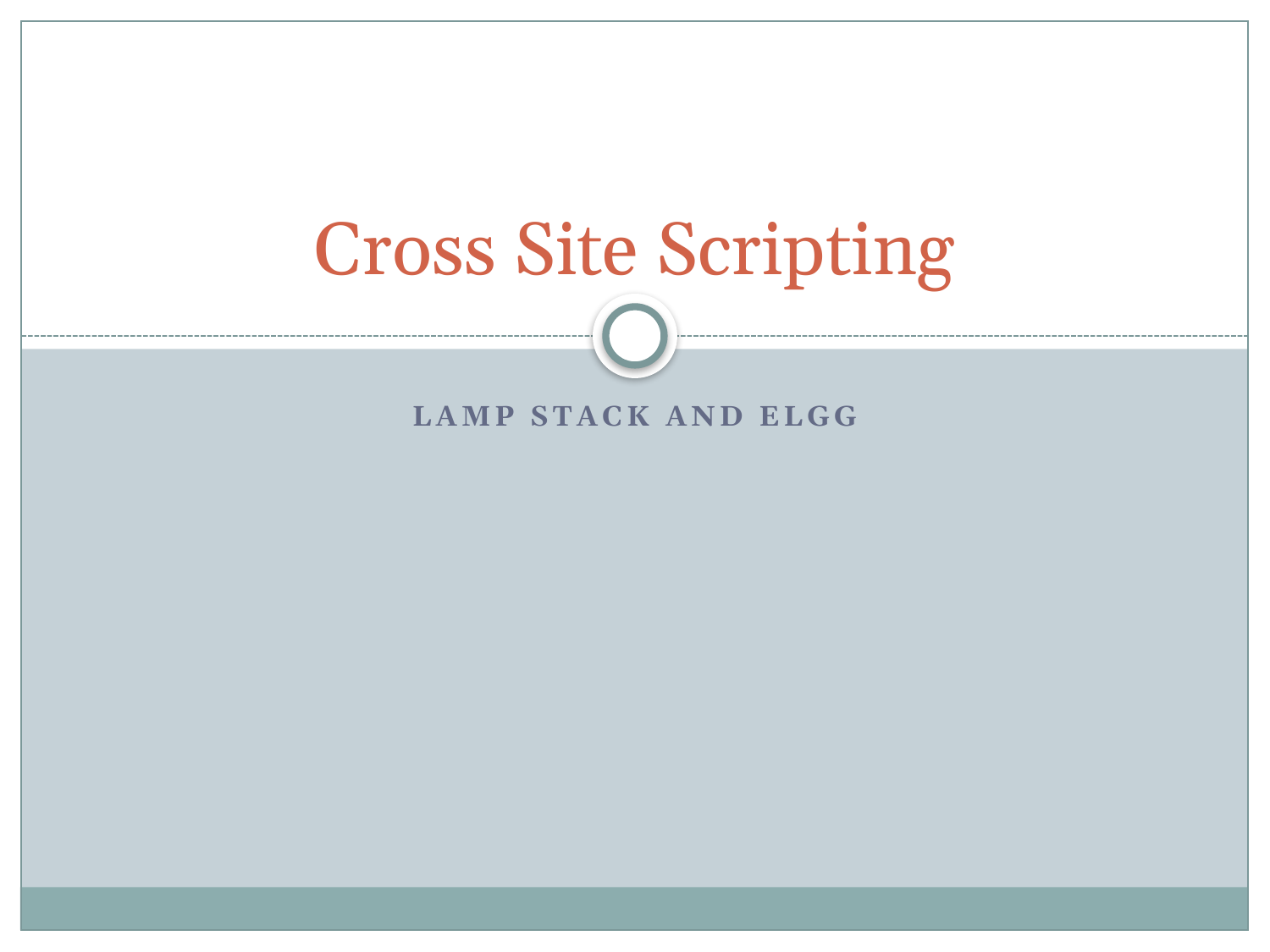

# Cross Site Scripting
LAMP Stack and Elgg